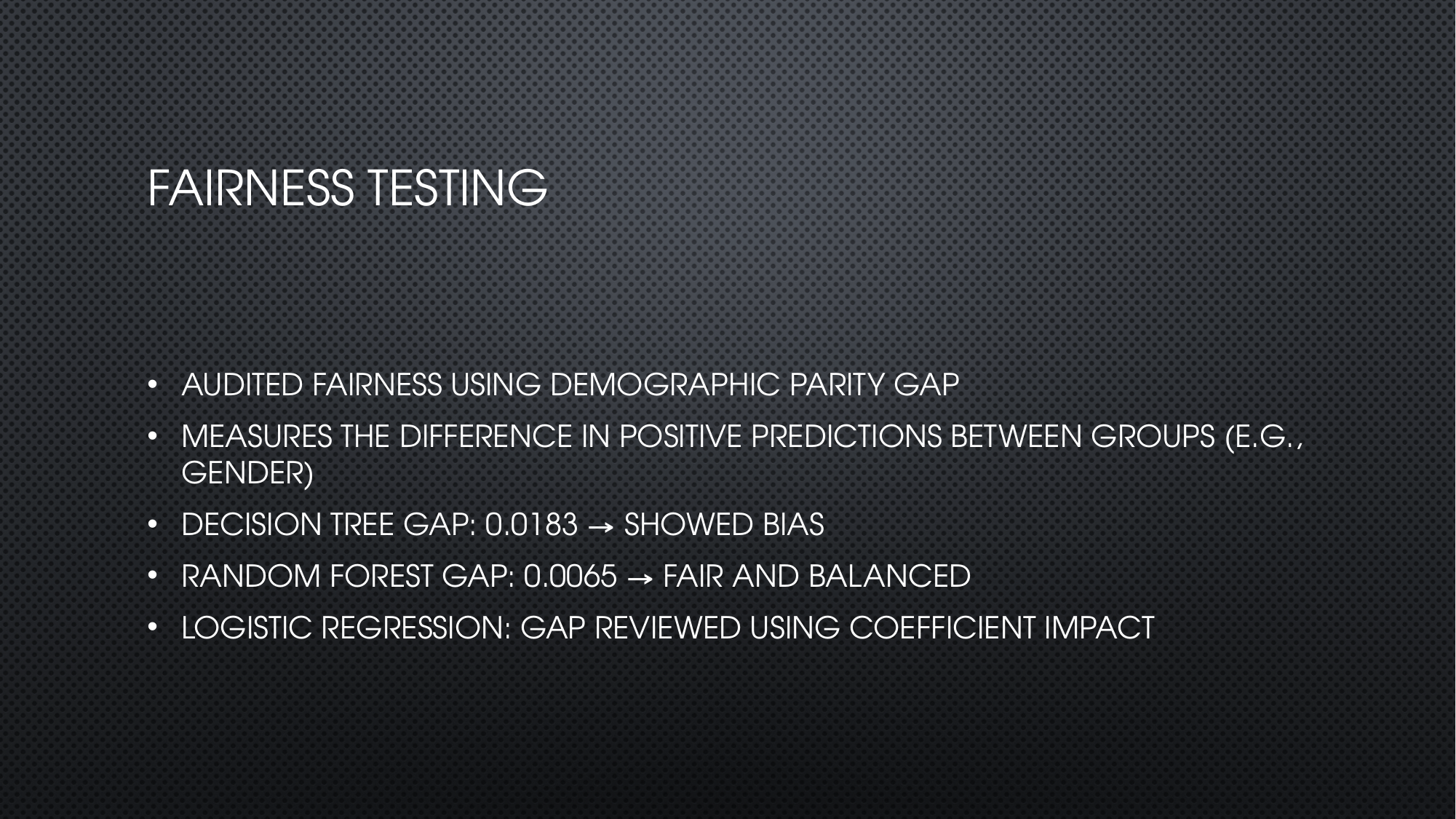

# Fairness Testing​
Audited fairness using Demographic Parity Gap​
Measures the difference in positive predictions between groups (e.g., Gender)​
Decision Tree gap: 0.0183 → showed bias​
Random Forest gap: 0.0065 → fair and balanced​
Logistic Regression: gap reviewed using coefficient impact​